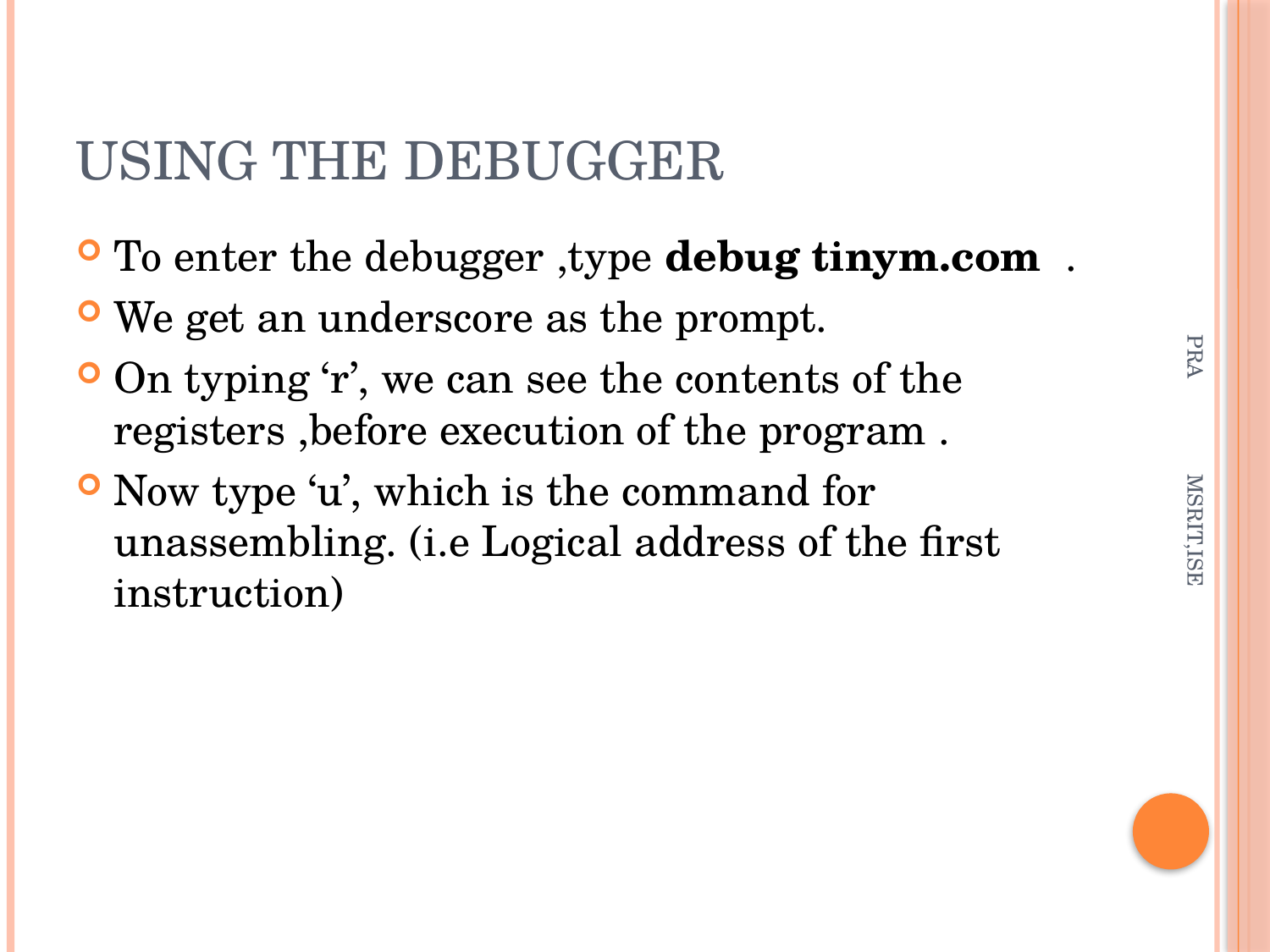

# Using the debugger
To enter the debugger ,type debug tinym.com  .
We get an underscore as the prompt.
On typing ‘r’, we can see the contents of the registers ,before execution of the program .
Now type ‘u’, which is the command for unassembling. (i.e Logical address of the first instruction)

PRA                MSRIT,ISE